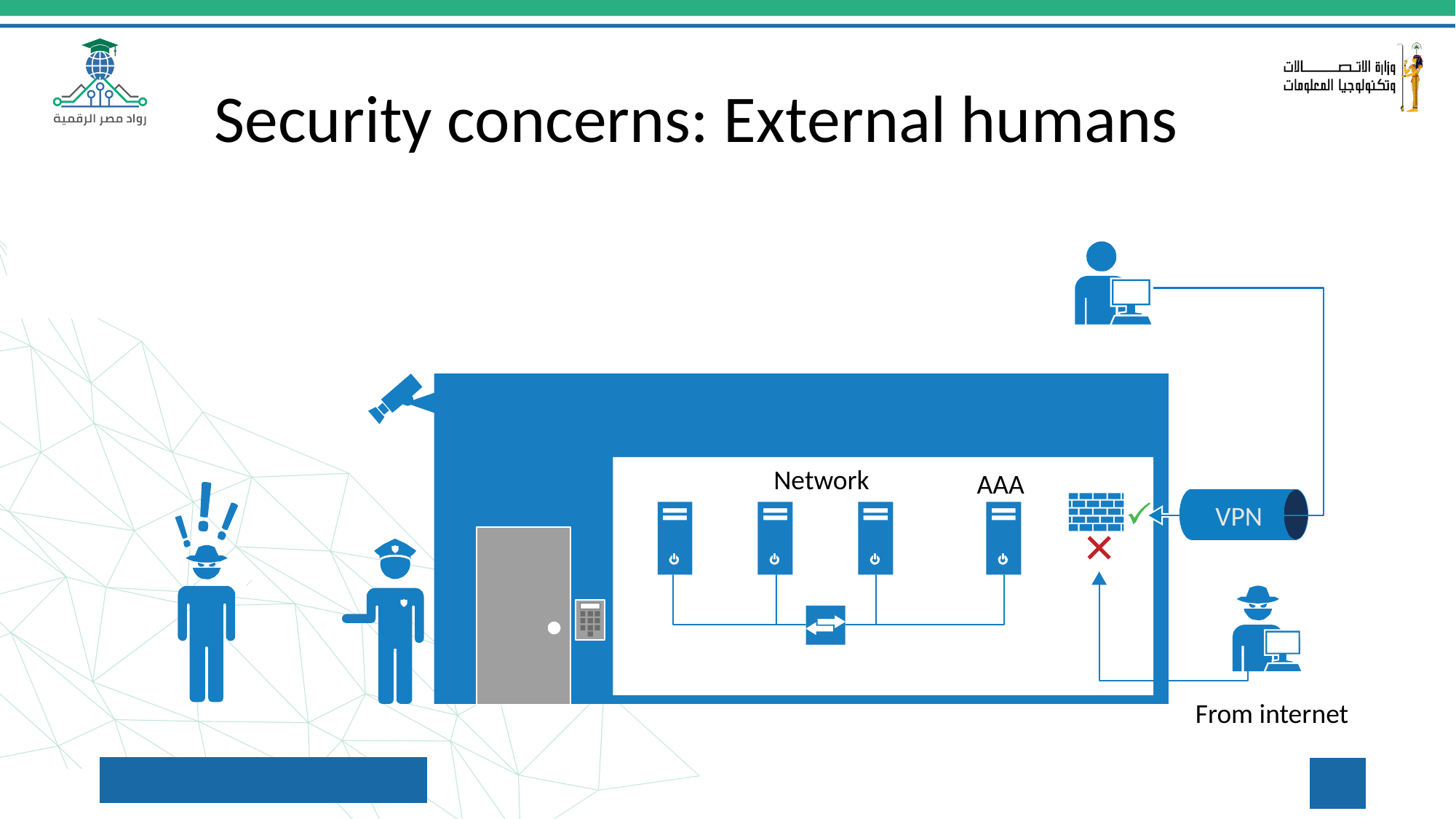

Security concerns: External humans

Network
AAA
VPN
From internet